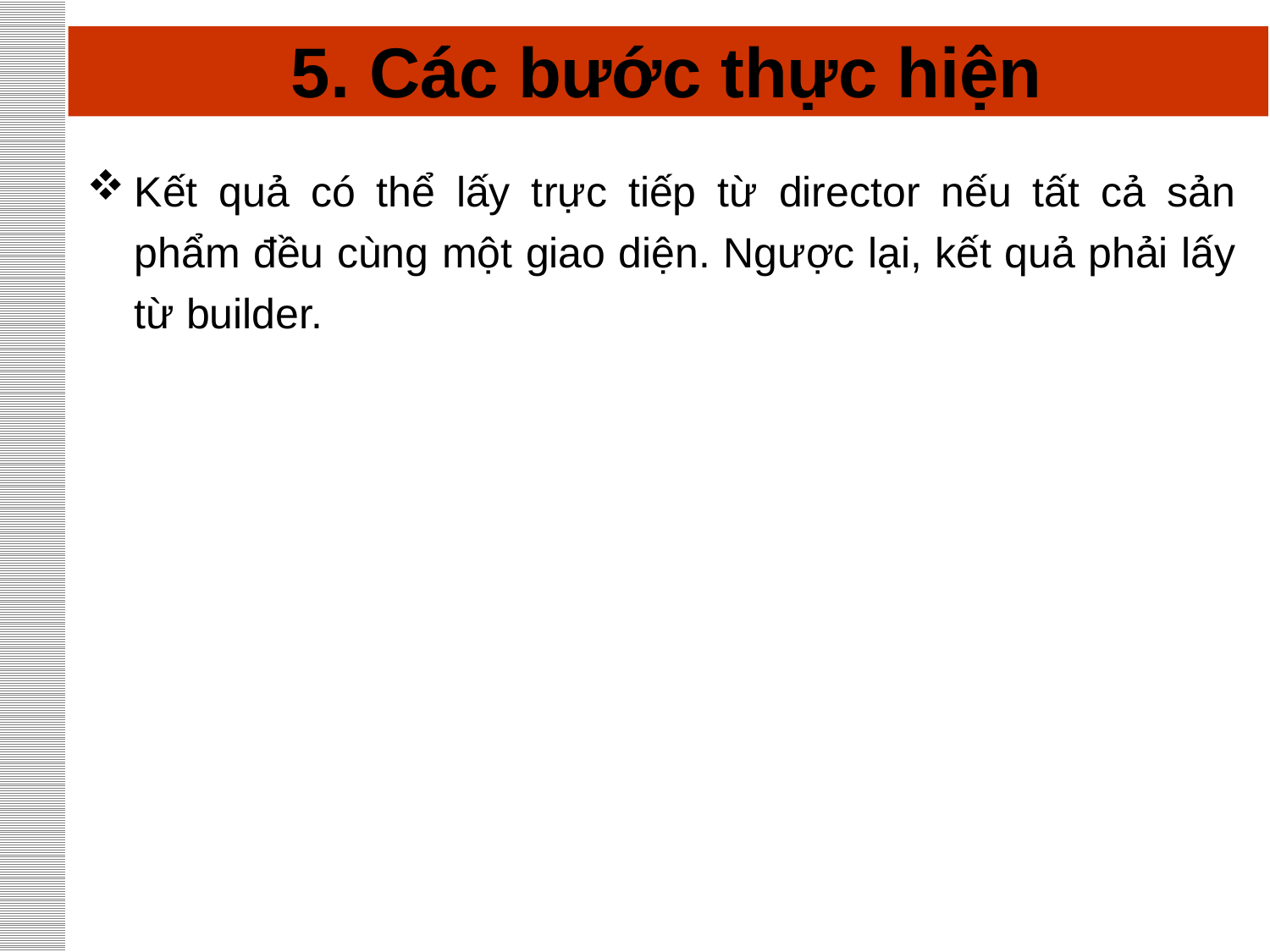

# 5. Các bước thực hiện
Kết quả có thể lấy trực tiếp từ director nếu tất cả sản phẩm đều cùng một giao diện. Ngược lại, kết quả phải lấy từ builder.